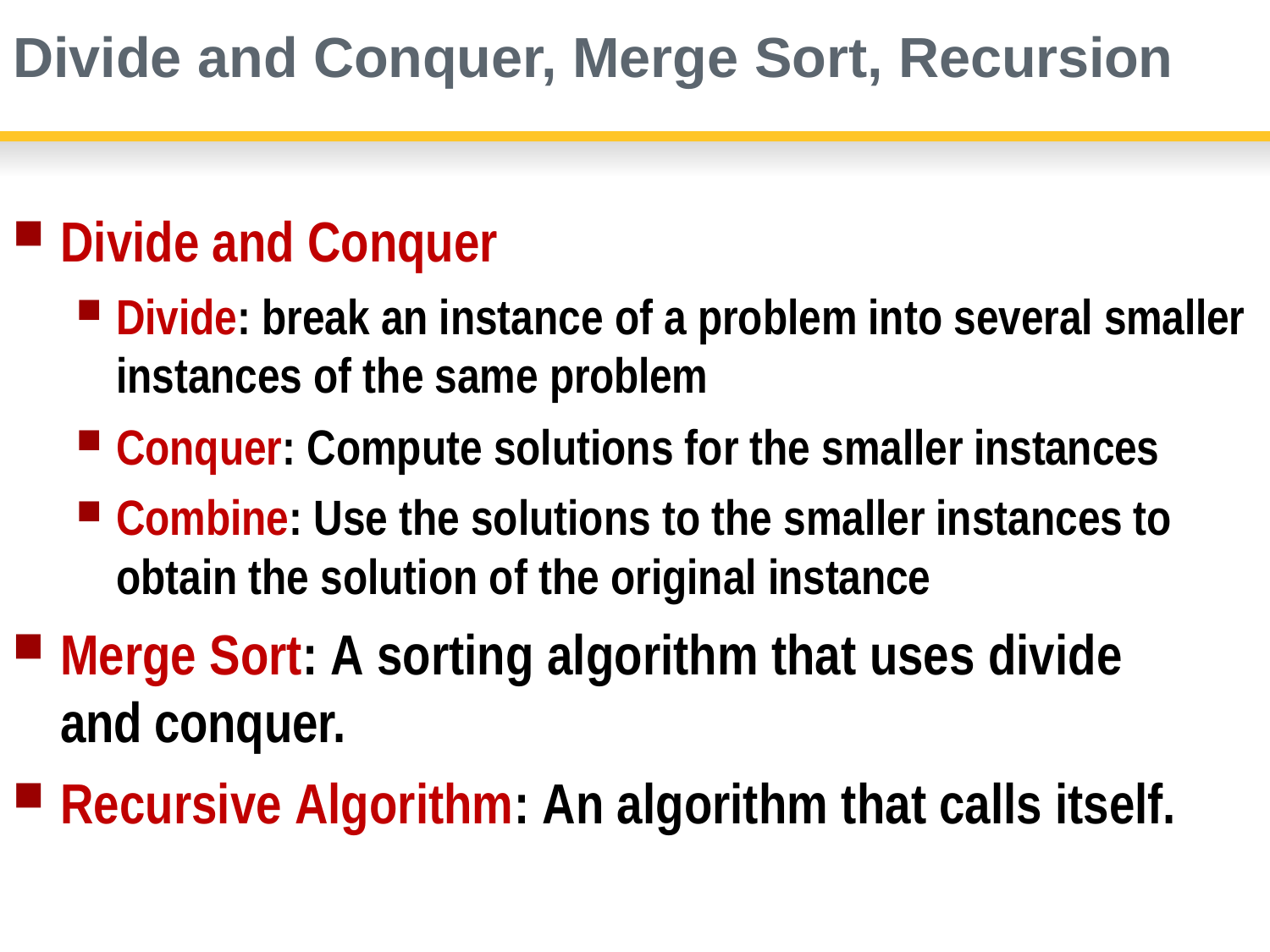

# Divide and Conquer, Merge Sort, Recursion
Divide and Conquer
Divide: break an instance of a problem into several smaller instances of the same problem
Conquer: Compute solutions for the smaller instances
Combine: Use the solutions to the smaller instances to obtain the solution of the original instance
Merge Sort: A sorting algorithm that uses divide and conquer.
Recursive Algorithm: An algorithm that calls itself.